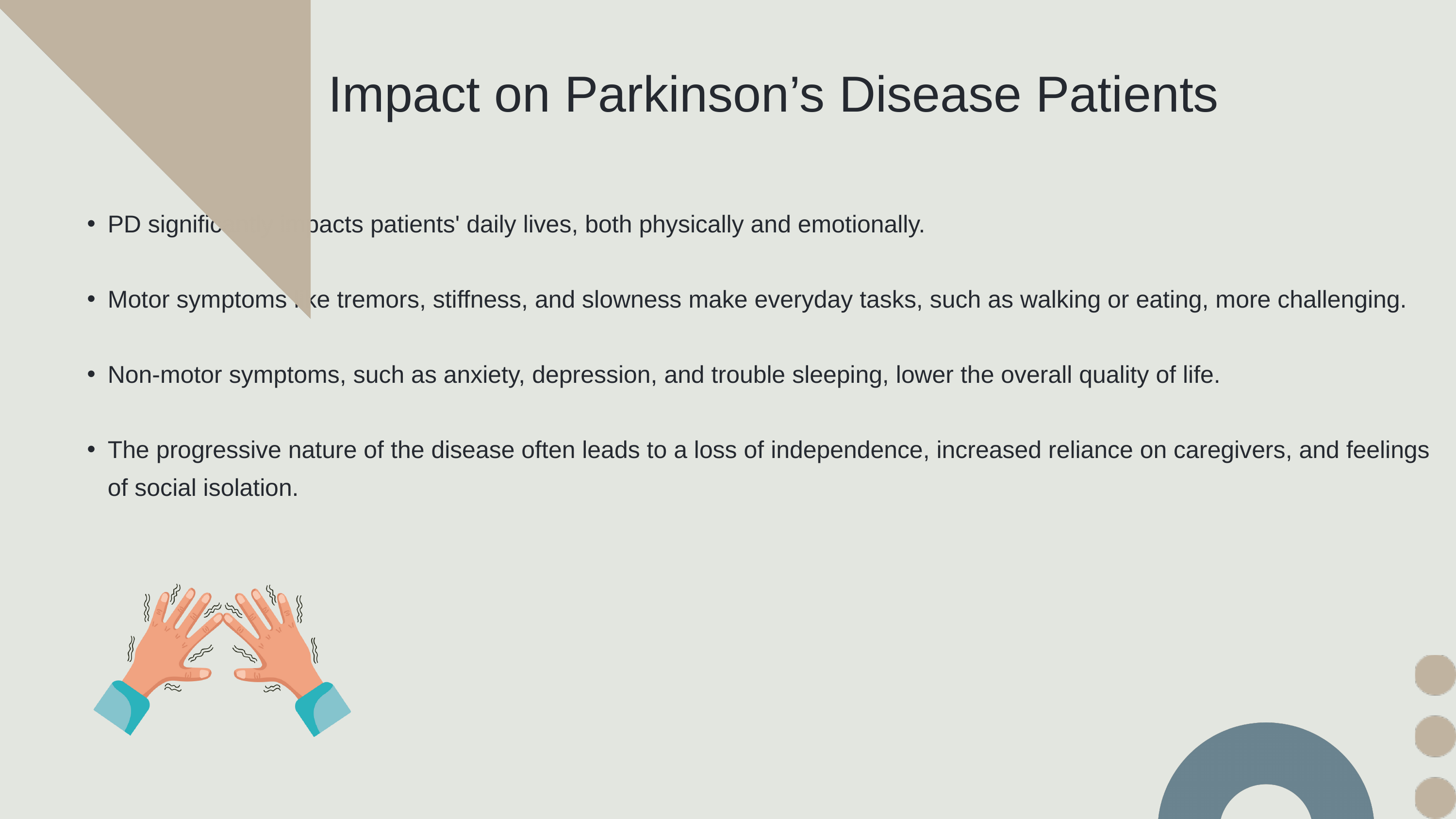

Impact on Parkinson’s Disease Patients
PD significantly impacts patients' daily lives, both physically and emotionally.

Motor symptoms like tremors, stiffness, and slowness make everyday tasks, such as walking or eating, more challenging.

Non-motor symptoms, such as anxiety, depression, and trouble sleeping, lower the overall quality of life.

The progressive nature of the disease often leads to a loss of independence, increased reliance on caregivers, and feelings of social isolation.